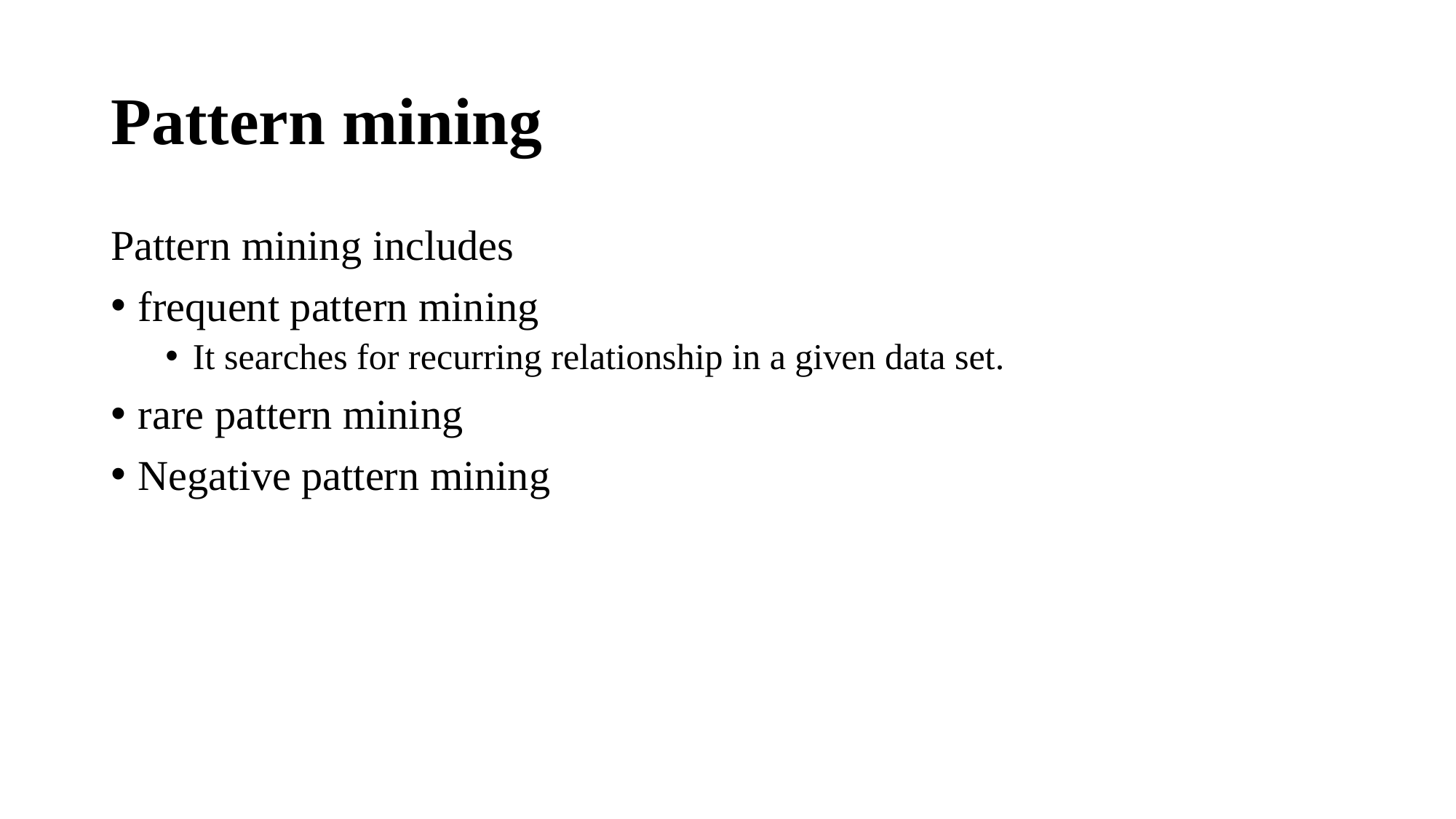

# Pattern mining
Pattern mining includes
frequent pattern mining
It searches for recurring relationship in a given data set.
rare pattern mining
Negative pattern mining